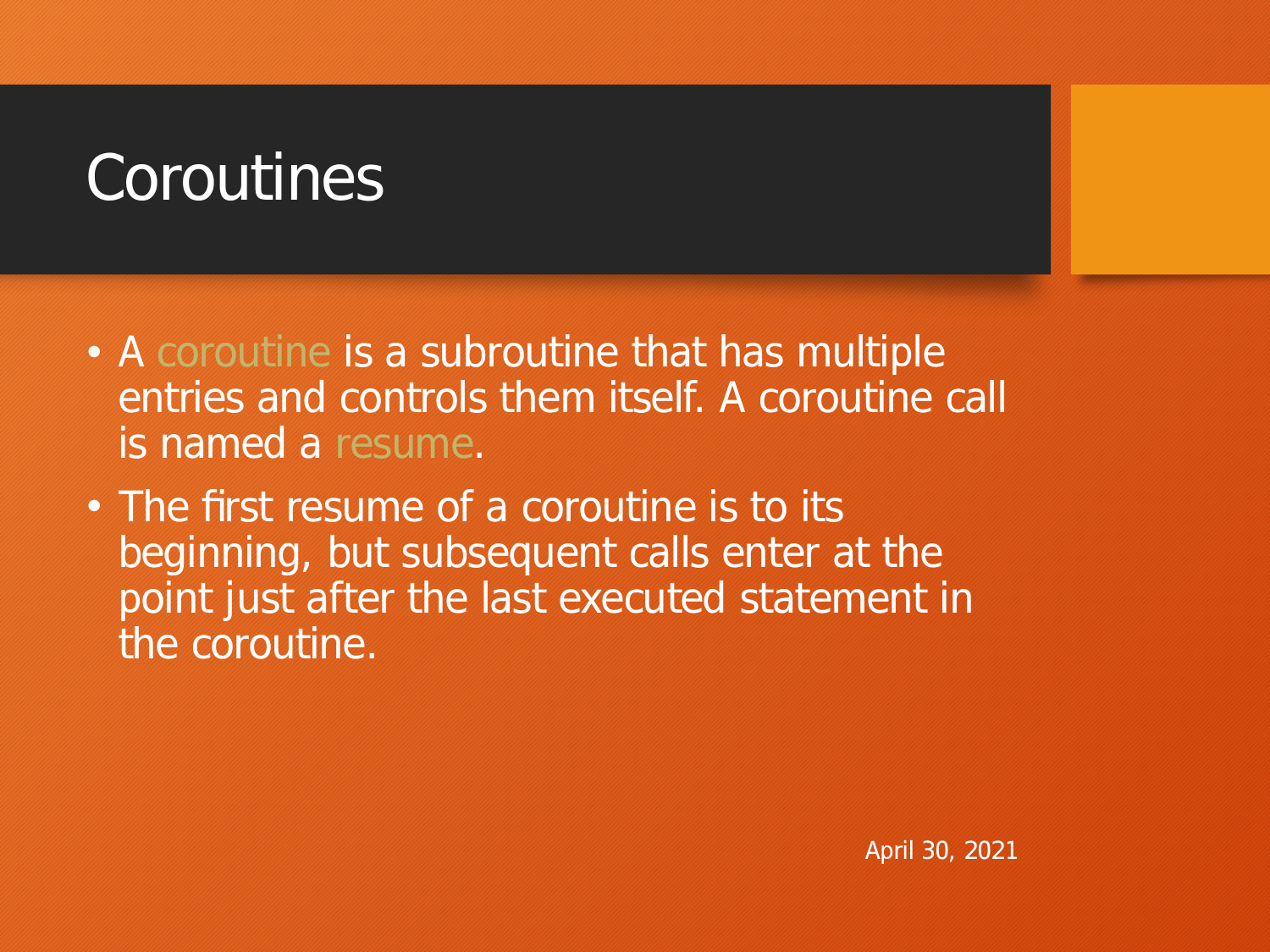

# Coroutines
A coroutine is a subroutine that has multiple entries and controls them itself. A coroutine call is named a resume.
The first resume of a coroutine is to its beginning, but subsequent calls enter at the point just after the last executed statement in the coroutine.
April 30, 2021